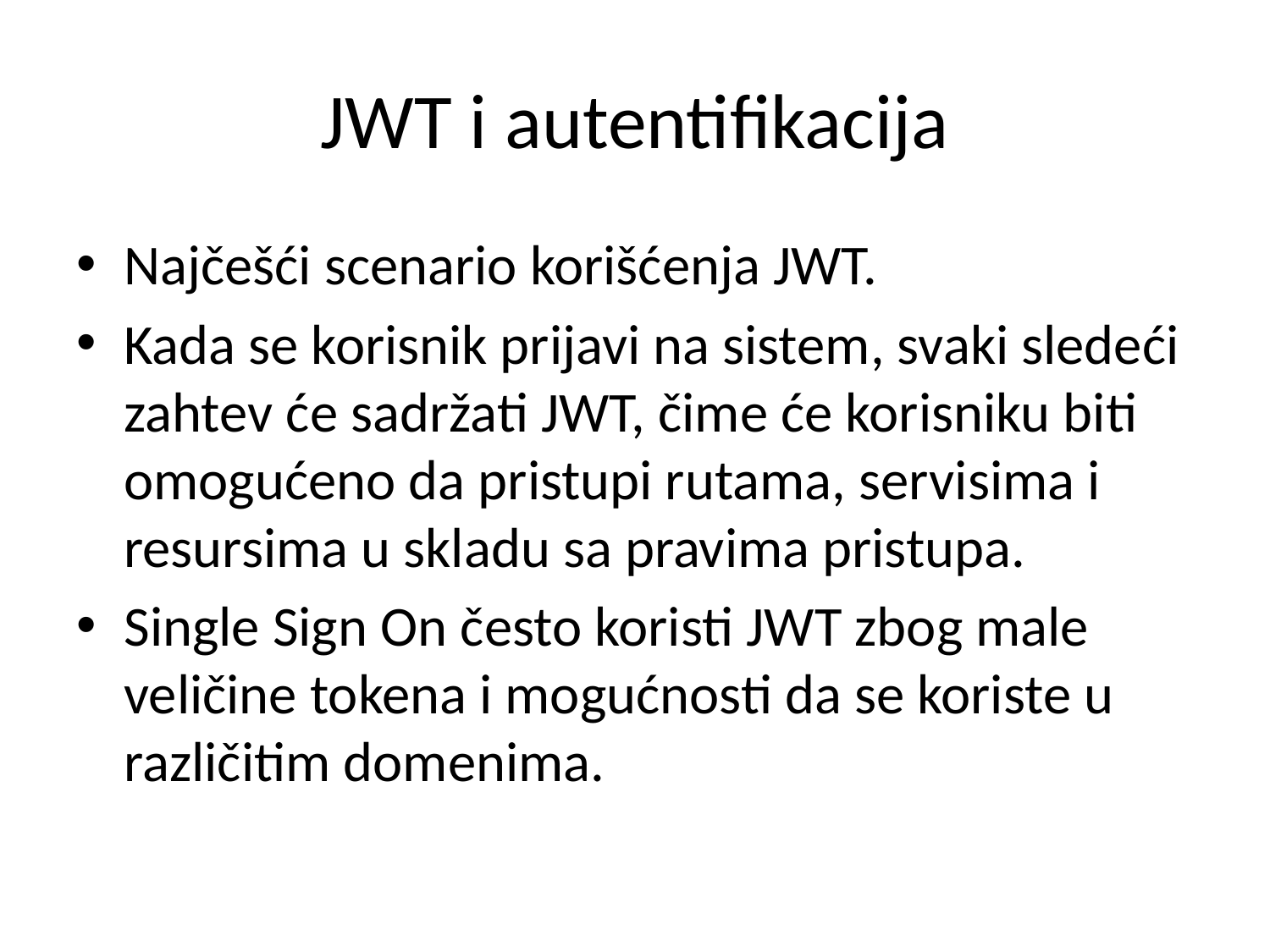

# JWT i autentifikacija
Najčešći scenario korišćenja JWT.
Kada se korisnik prijavi na sistem, svaki sledeći zahtev će sadržati JWT, čime će korisniku biti omogućeno da pristupi rutama, servisima i resursima u skladu sa pravima pristupa.
Single Sign On često koristi JWT zbog male veličine tokena i mogućnosti da se koriste u različitim domenima.